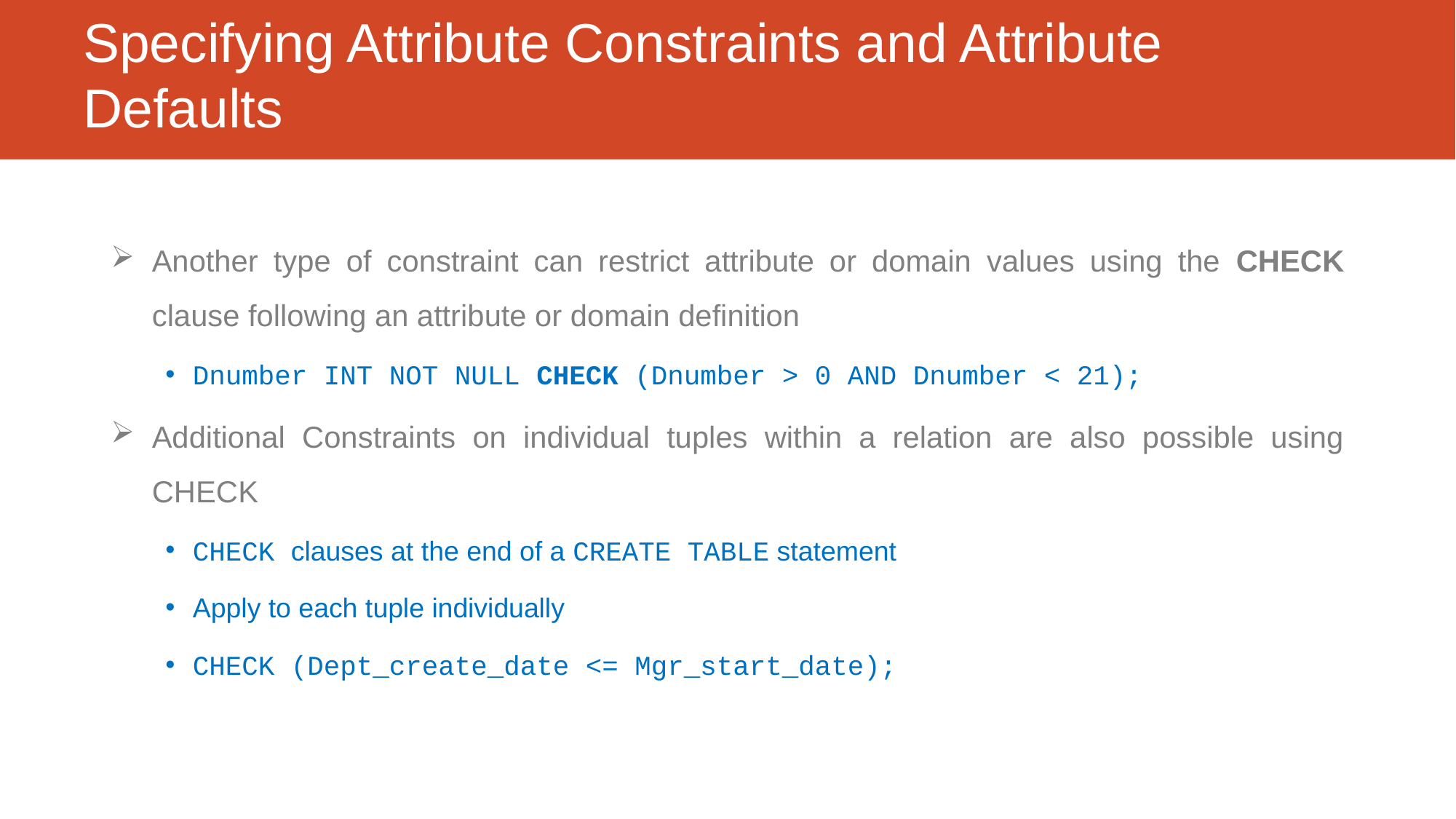

# Specifying Attribute Constraints and Attribute Defaults
Another type of constraint can restrict attribute or domain values using the CHECK clause following an attribute or domain definition
Dnumber INT NOT NULL CHECK (Dnumber > 0 AND Dnumber < 21);
Additional Constraints on individual tuples within a relation are also possible using CHECK
CHECK clauses at the end of a CREATE TABLE statement
Apply to each tuple individually
CHECK (Dept_create_date <= Mgr_start_date);